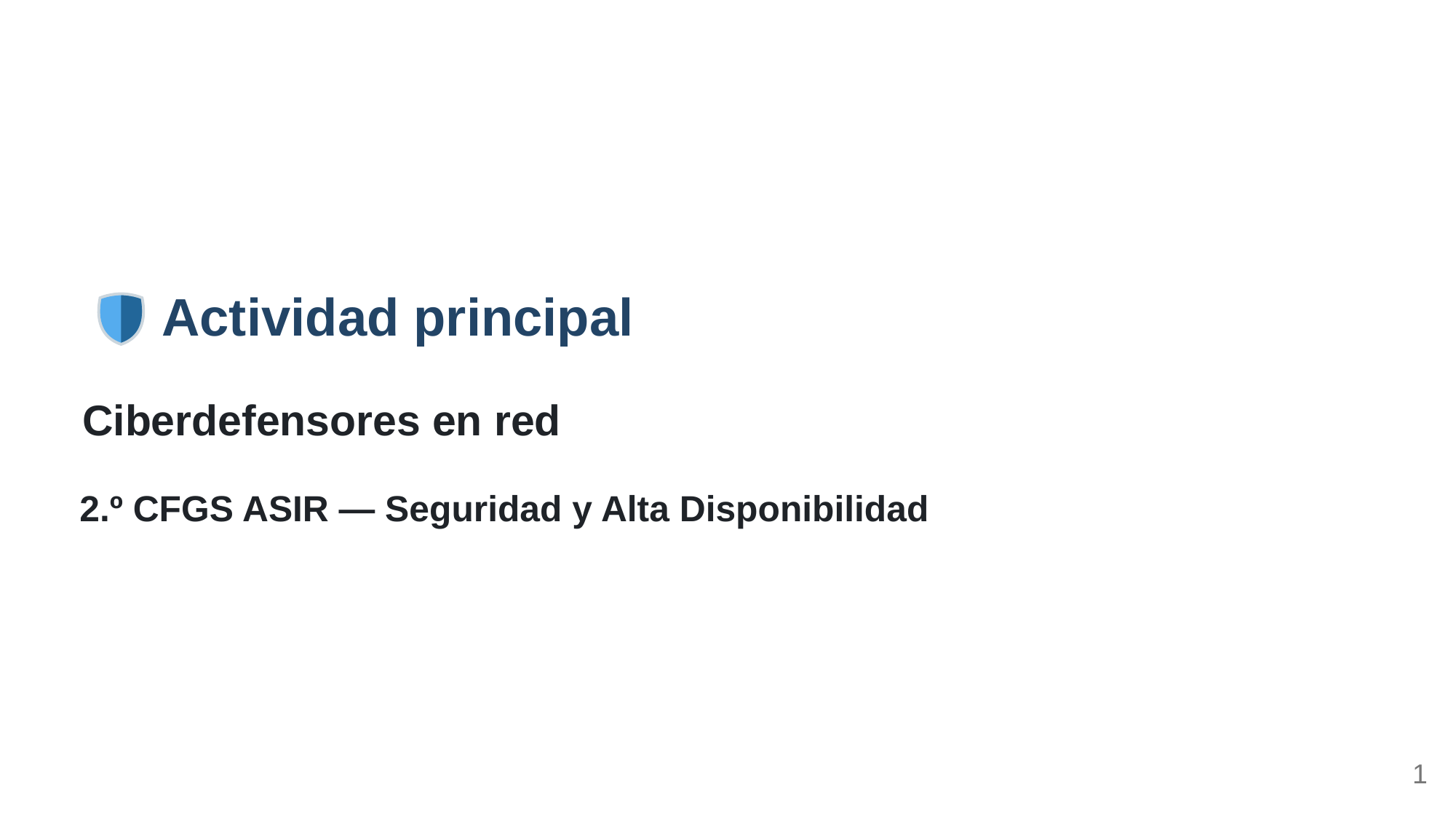

Actividad principal

Ciberdefensores en red
2.º CFGS ASIR — Seguridad y Alta Disponibilidad
1